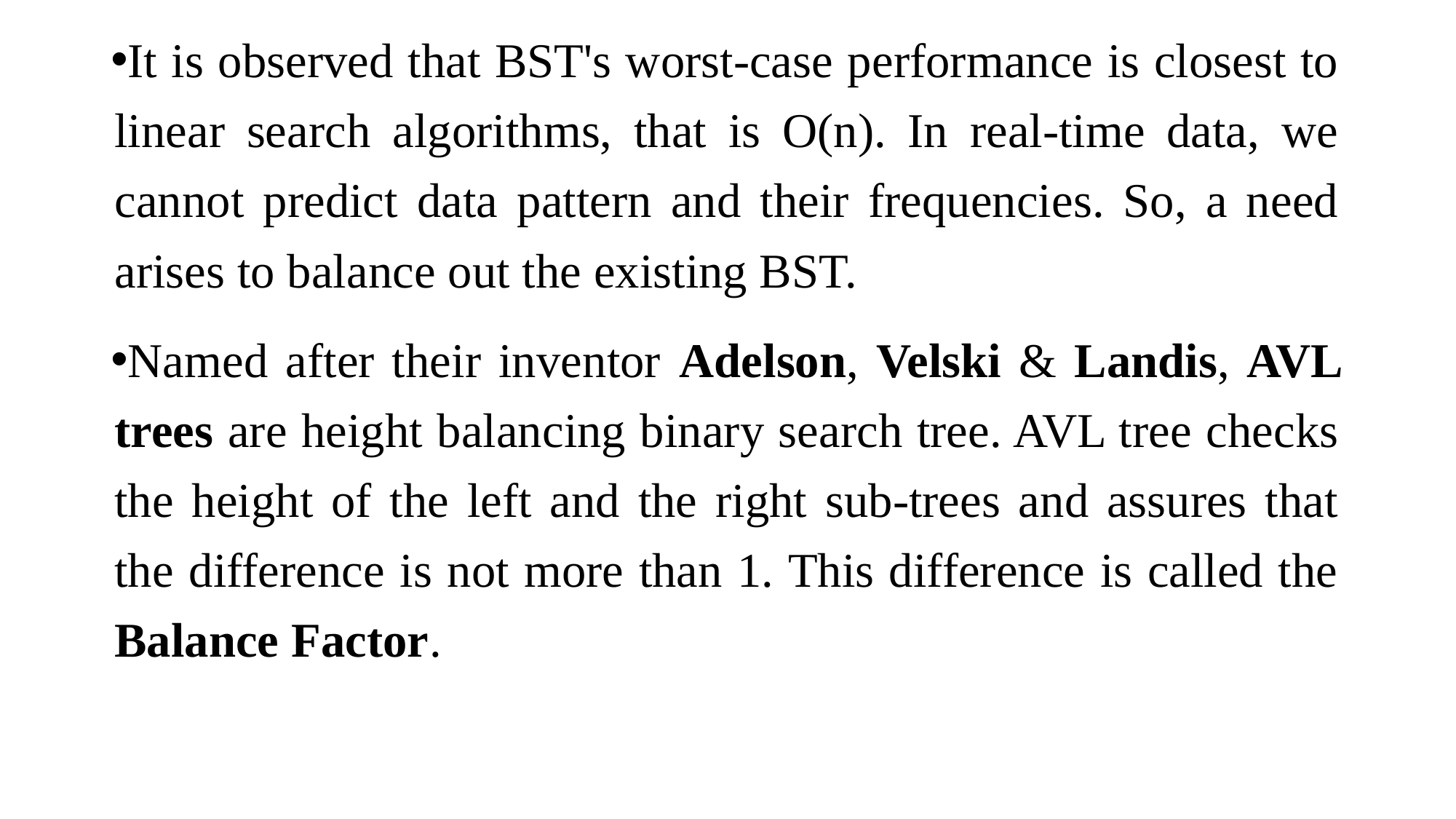

It is observed that BST's worst-case performance is closest to linear search algorithms, that is Ο(n). In real-time data, we cannot predict data pattern and their frequencies. So, a need arises to balance out the existing BST.
Named after their inventor Adelson, Velski & Landis, AVL trees are height balancing binary search tree. AVL tree checks the height of the left and the right sub-trees and assures that the difference is not more than 1. This difference is called the Balance Factor.